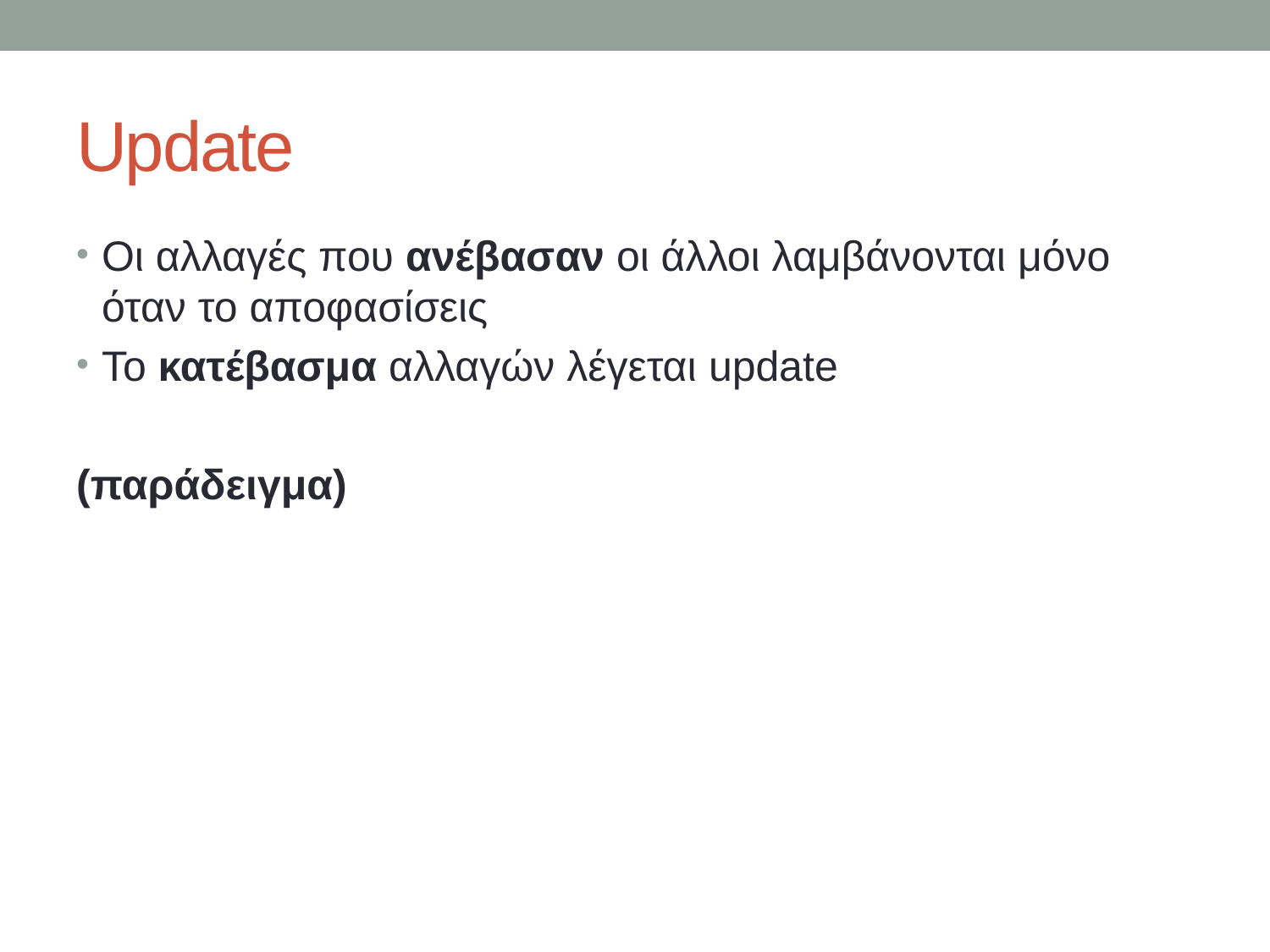

# Update
Οι αλλαγές που ανέβασαν οι άλλοι λαμβάνονται μόνο όταν το αποφασίσεις
Το κατέβασμα αλλαγών λέγεται update

(παράδειγμα)